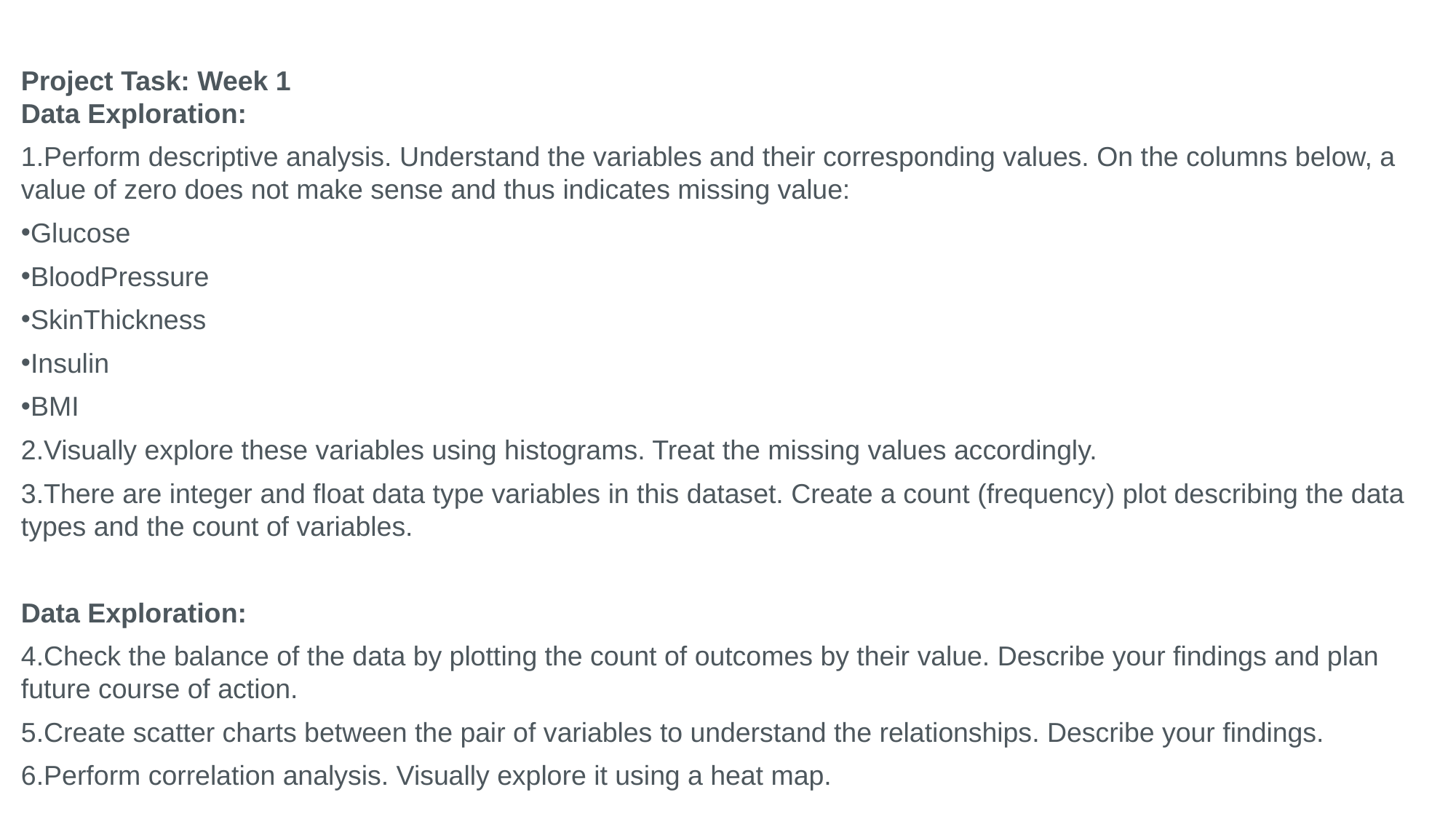

Project Task: Week 1
Data Exploration:
Perform descriptive analysis. Understand the variables and their corresponding values. On the columns below, a value of zero does not make sense and thus indicates missing value:
Glucose
BloodPressure
SkinThickness
Insulin
BMI
Visually explore these variables using histograms. Treat the missing values accordingly.
There are integer and float data type variables in this dataset. Create a count (frequency) plot describing the data types and the count of variables.

Data Exploration:
Check the balance of the data by plotting the count of outcomes by their value. Describe your findings and plan future course of action.
Create scatter charts between the pair of variables to understand the relationships. Describe your findings.
Perform correlation analysis. Visually explore it using a heat map.